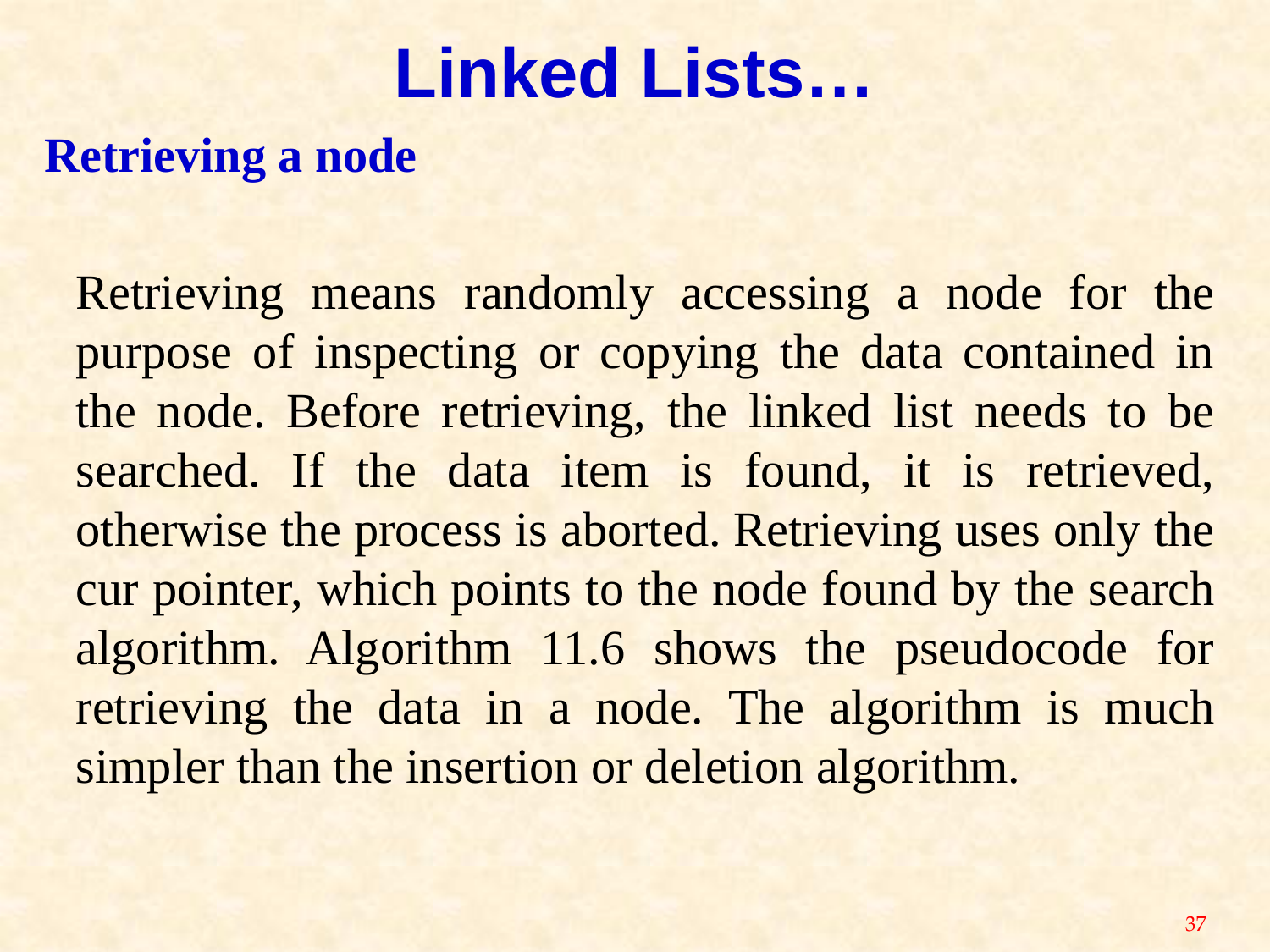

Linked Lists…
Retrieving a node
Retrieving means randomly accessing a node for the purpose of inspecting or copying the data contained in the node. Before retrieving, the linked list needs to be searched. If the data item is found, it is retrieved, otherwise the process is aborted. Retrieving uses only the cur pointer, which points to the node found by the search algorithm. Algorithm 11.6 shows the pseudocode for retrieving the data in a node. The algorithm is much simpler than the insertion or deletion algorithm.
37